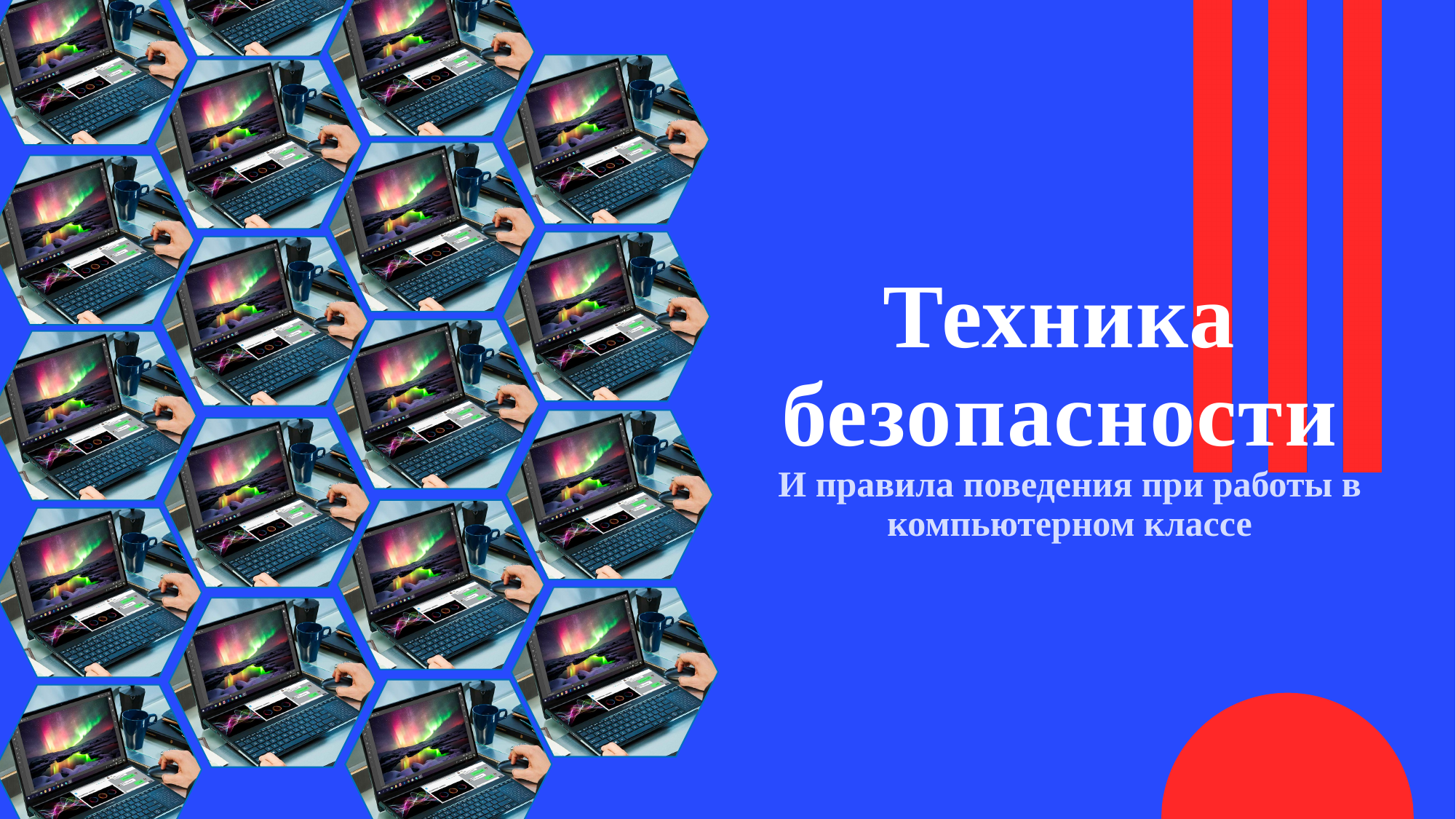

# Техника безопасности
И правила поведения при работы в компьютерном классе